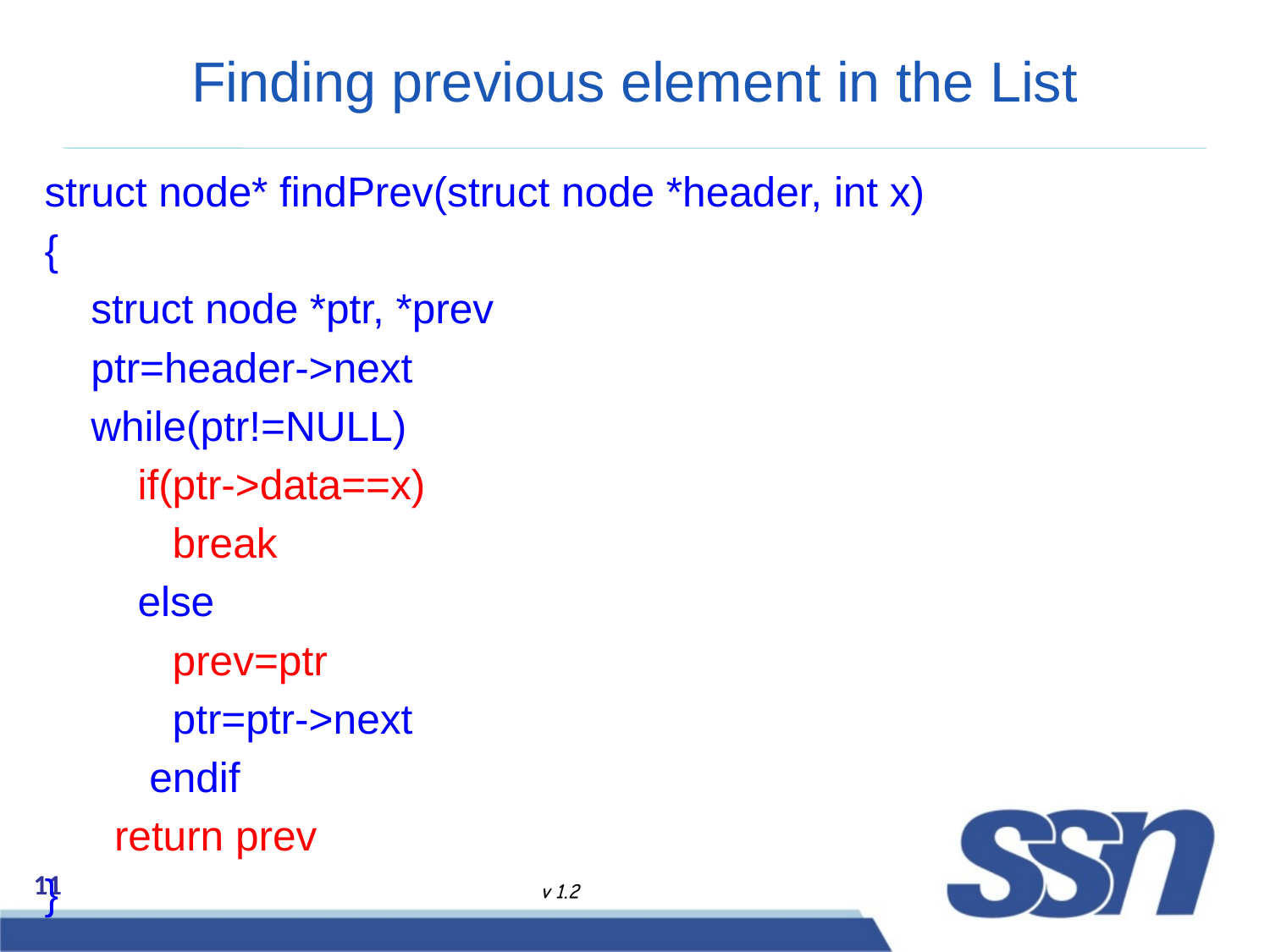

# Finding previous element in the List
struct node* findPrev(struct node *header, int x)
{
    struct node *ptr, *prev
    ptr=header->next
    while(ptr!=NULL)
        if(ptr->data==x)
           break
        else
           prev=ptr
           ptr=ptr->next
         endif
      return prev
}